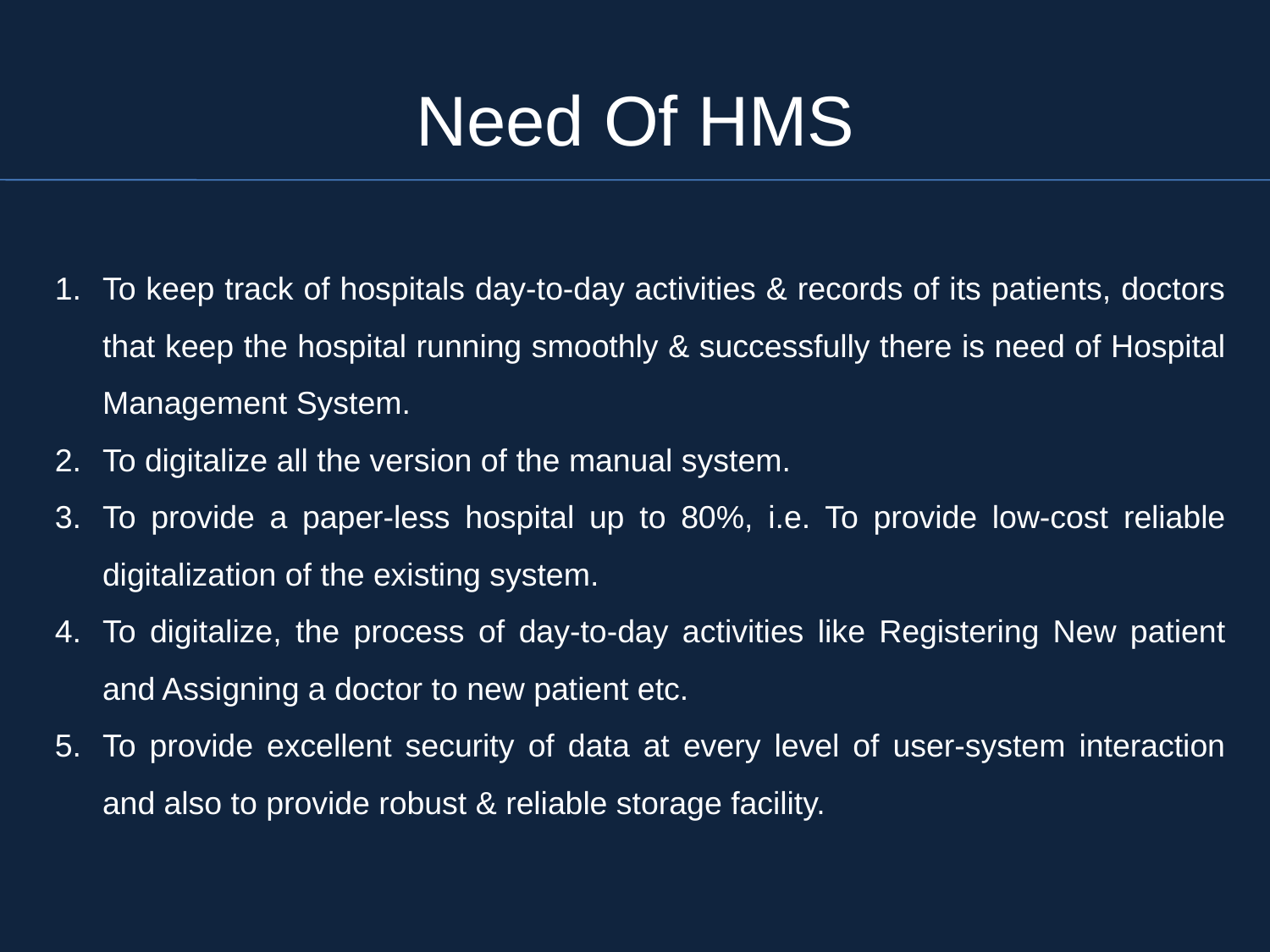

# Need Of HMS
To keep track of hospitals day-to-day activities & records of its patients, doctors that keep the hospital running smoothly & successfully there is need of Hospital Management System.
To digitalize all the version of the manual system.
To provide a paper-less hospital up to 80%, i.e. To provide low-cost reliable digitalization of the existing system.
To digitalize, the process of day-to-day activities like Registering New patient and Assigning a doctor to new patient etc.
To provide excellent security of data at every level of user-system interaction and also to provide robust & reliable storage facility.